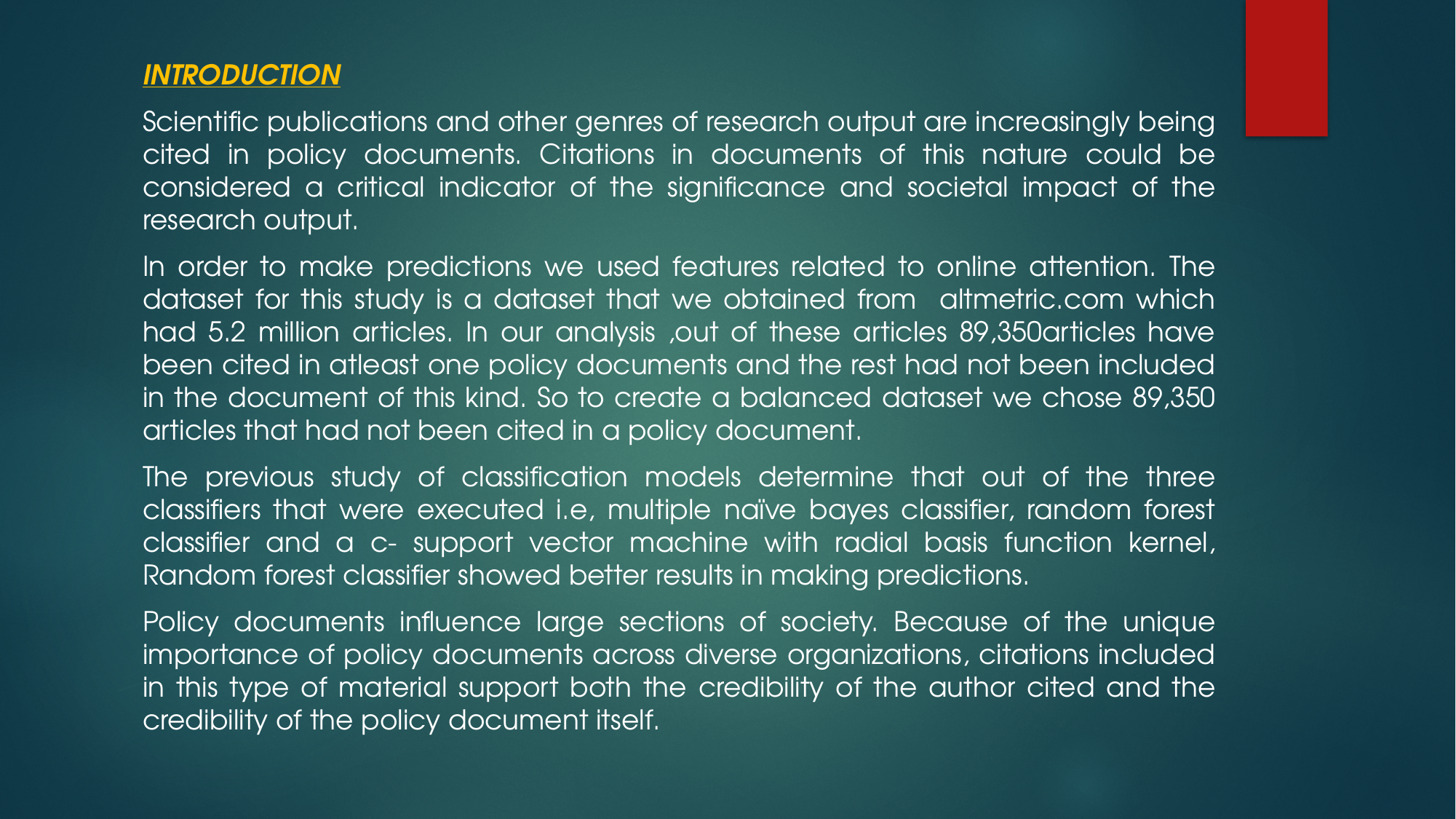

INTRODUCTION
Scientific publications and other genres of research output are increasingly being cited in policy documents. Citations in documents of this nature could be considered a critical indicator of the significance and societal impact of the research output.
In order to make predictions we used features related to online attention. The dataset for this study is a dataset that we obtained from  altmetric.com which had 5.2 million articles. In our analysis ,out of these articles 89,350articles have been cited in atleast one policy documents and the rest had not been included in the document of this kind. So to create a balanced dataset we chose 89,350 articles that had not been cited in a policy document.
The previous study of classification models determine that out of the three classifiers that were executed i.e, multiple naïve bayes classifier, random forest classifier and a c- support vector machine with radial basis function kernel, Random forest classifier showed better results in making predictions.
Policy documents influence large sections of society. Because of the unique importance of policy documents across diverse organizations, citations included in this type of material support both the credibility of the author cited and the credibility of the policy document itself.